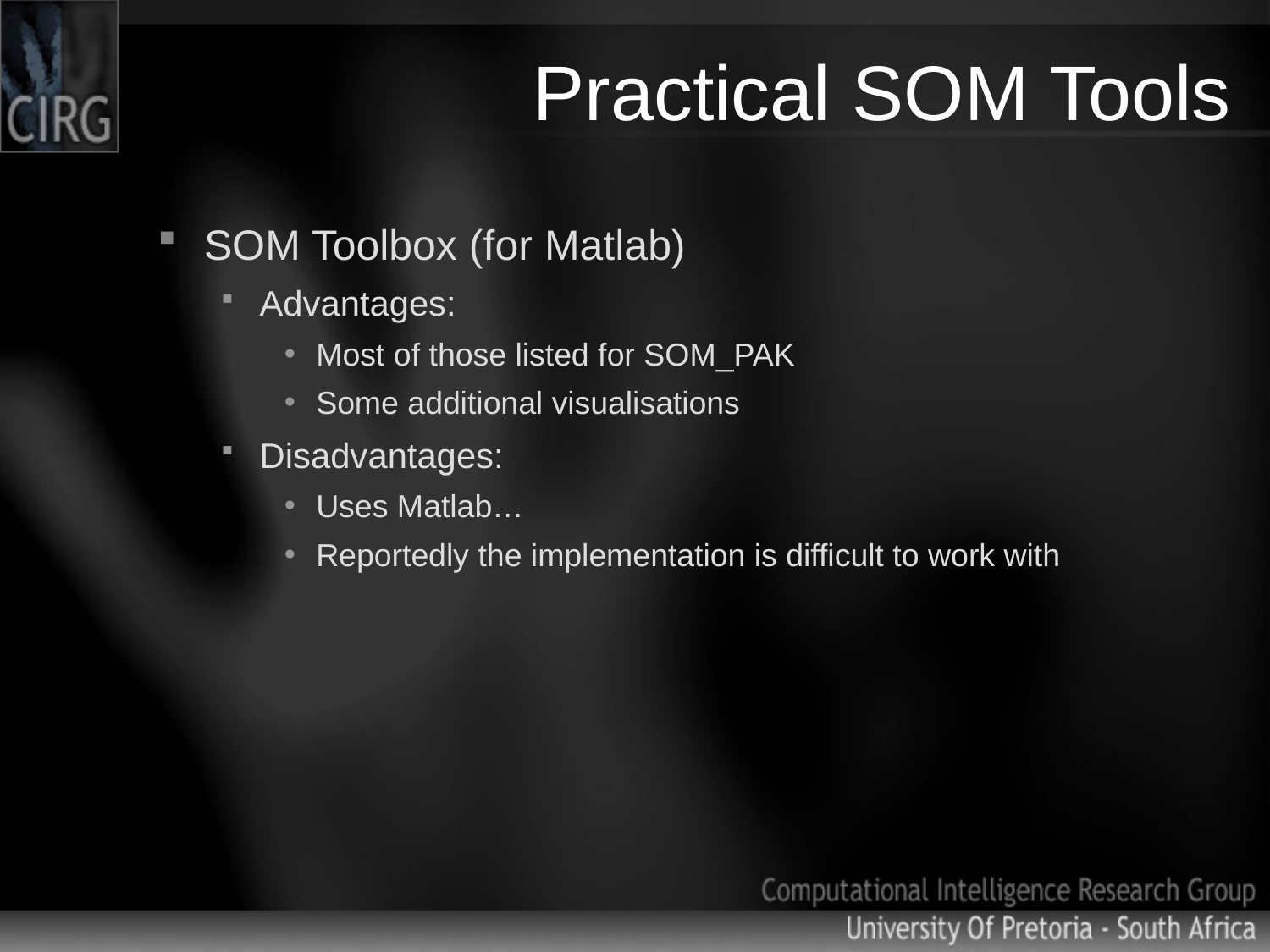

# Practical SOM Tools
SOM Toolbox (for Matlab)
Advantages:
Most of those listed for SOM_PAK
Some additional visualisations
Disadvantages:
Uses Matlab…
Reportedly the implementation is difficult to work with